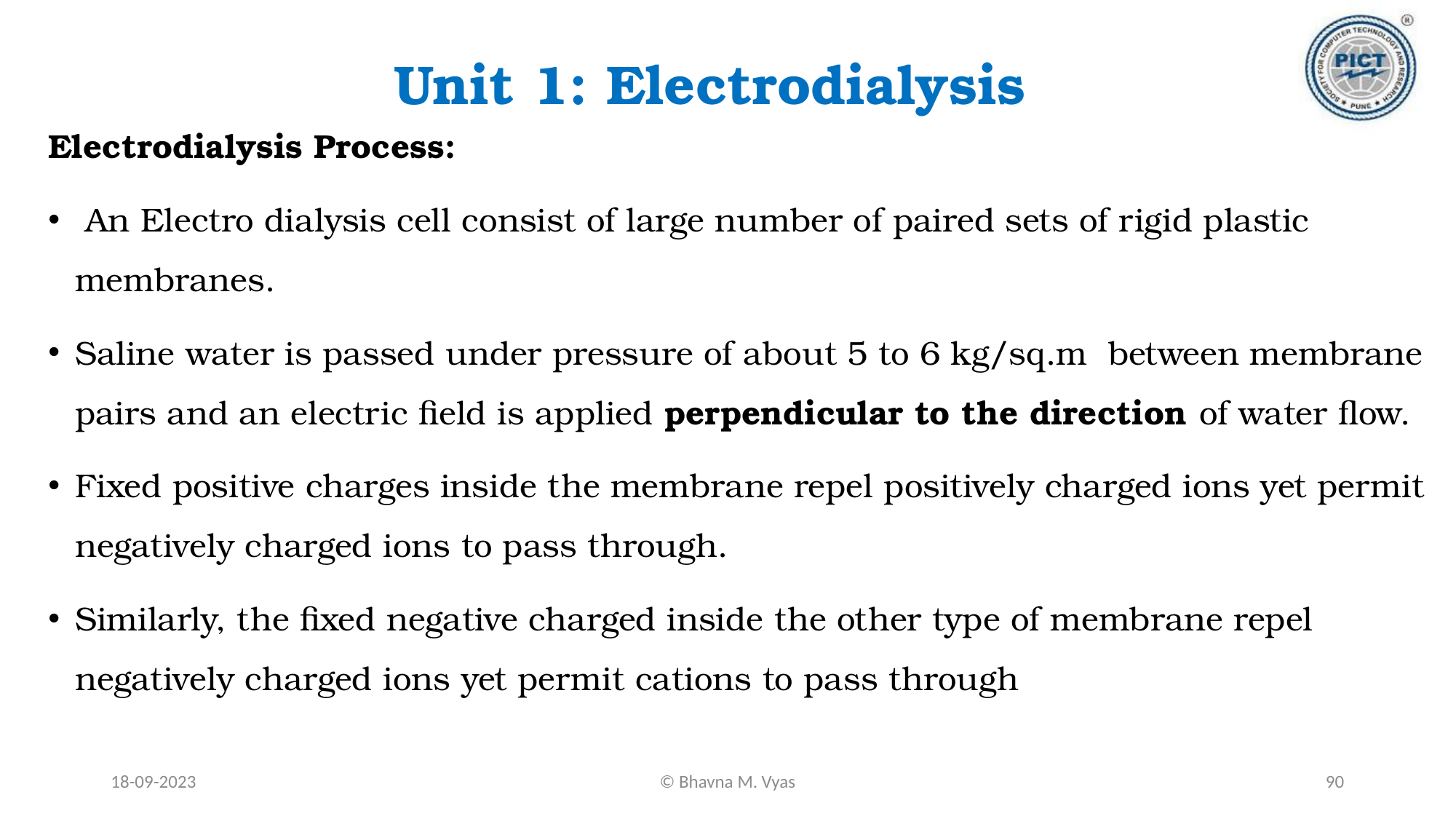

# Unit 1: Electrodialysis
Electrodialysis Process:
 An Electro dialysis cell consist of large number of paired sets of rigid plastic membranes.
Saline water is passed under pressure of about 5 to 6 kg/sq.m  between membrane pairs and an electric field is applied perpendicular to the direction of water flow.
Fixed positive charges inside the membrane repel positively charged ions yet permit negatively charged ions to pass through.
Similarly, the fixed negative charged inside the other type of membrane repel negatively charged ions yet permit cations to pass through

18-09-2023
© Bhavna M. Vyas
90